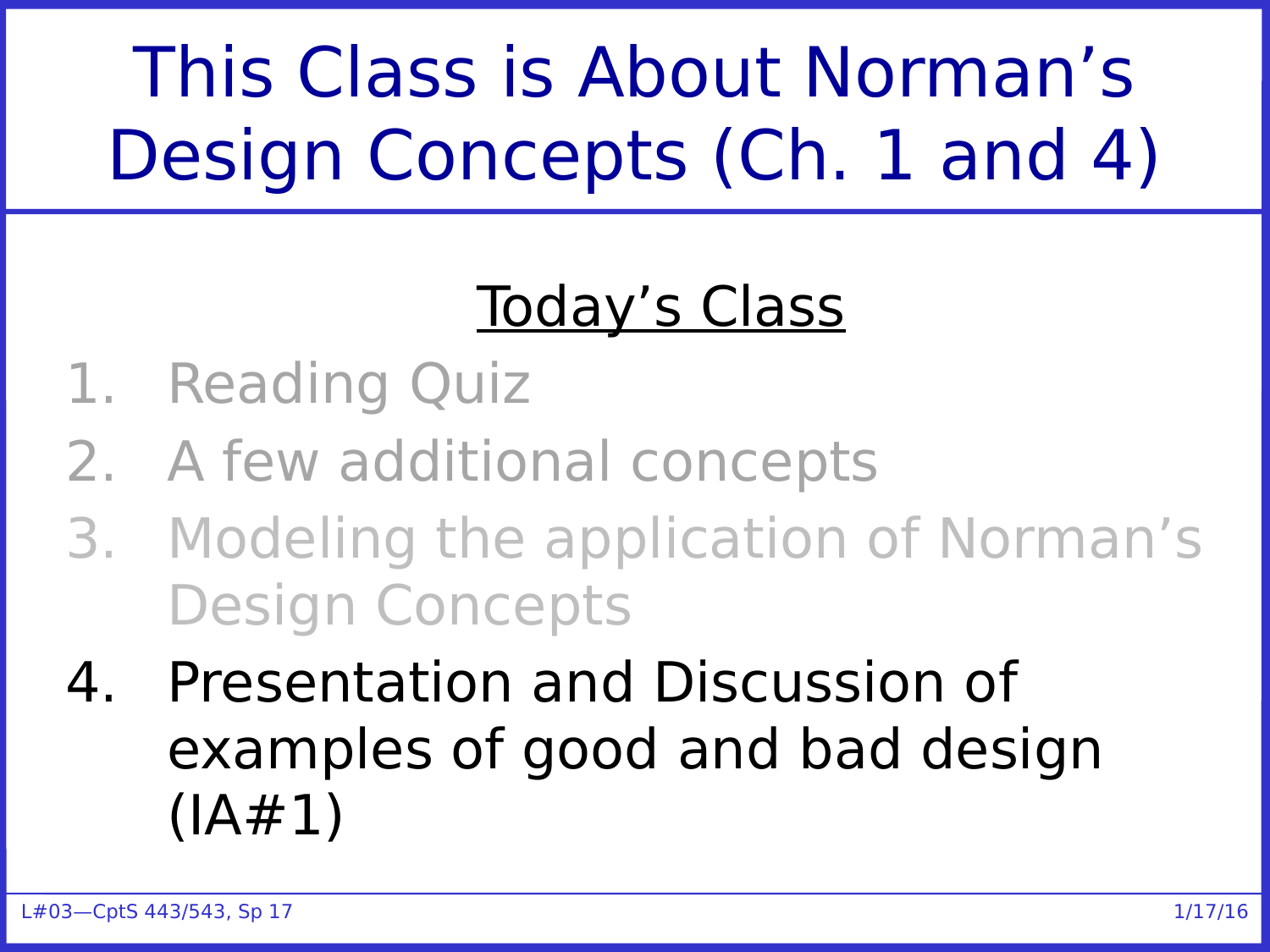

# This Class is About Norman’s Design Concepts (Ch. 1 and 4)
Today’s Class
Reading Quiz
A few additional concepts
Modeling the application of Norman’s Design Concepts
Presentation and Discussion of examples of good and bad design (IA#1)